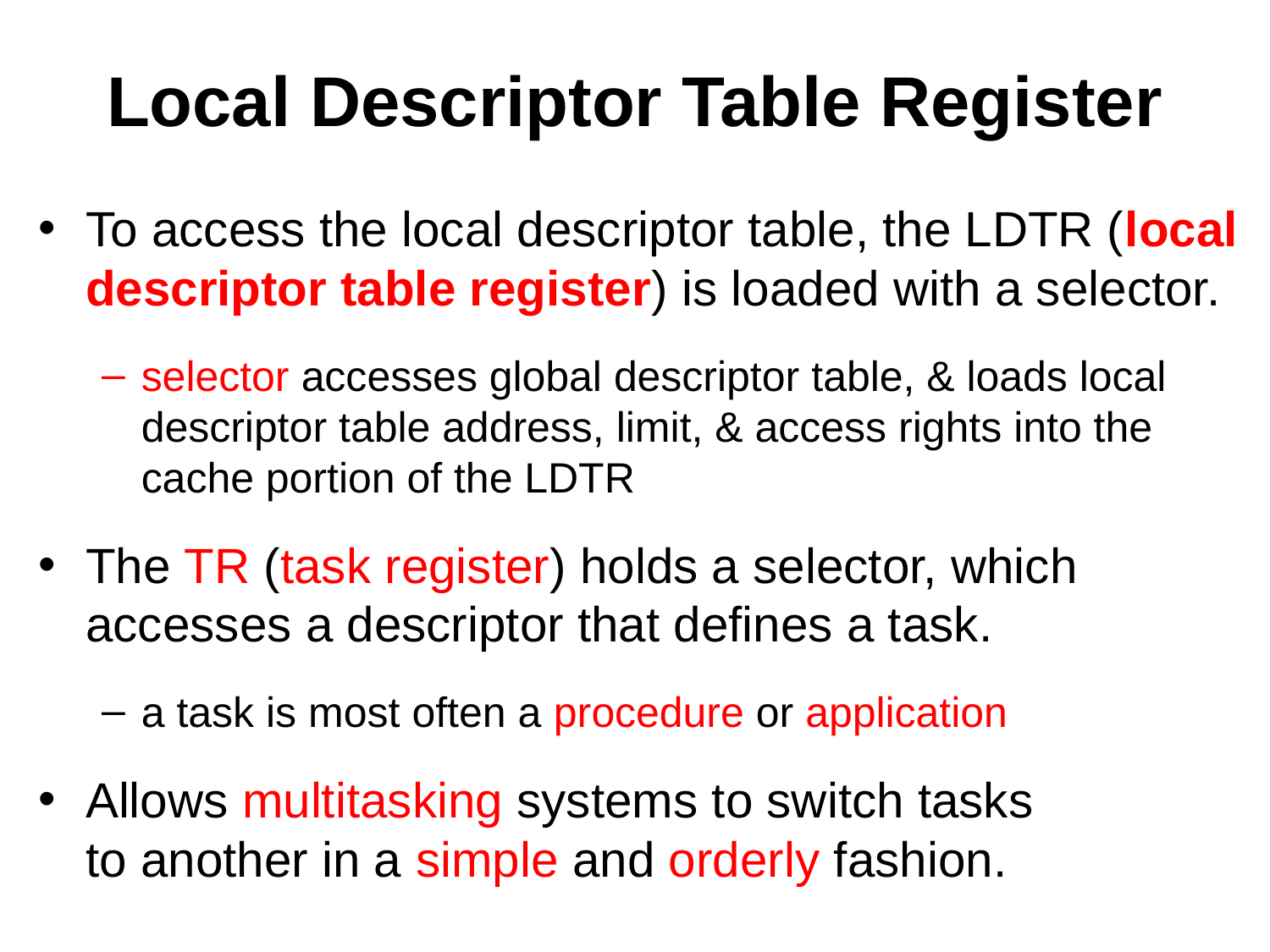

# Local Descriptor Table Register
To access the local descriptor table, the LDTR (local descriptor table register) is loaded with a selector.
selector accesses global descriptor table, & loads local descriptor table address, limit, & access rights into the cache portion of the LDTR
The TR (task register) holds a selector, which accesses a descriptor that defines a task.
a task is most often a procedure or application
Allows multitasking systems to switch tasks
to another in a simple and orderly fashion.